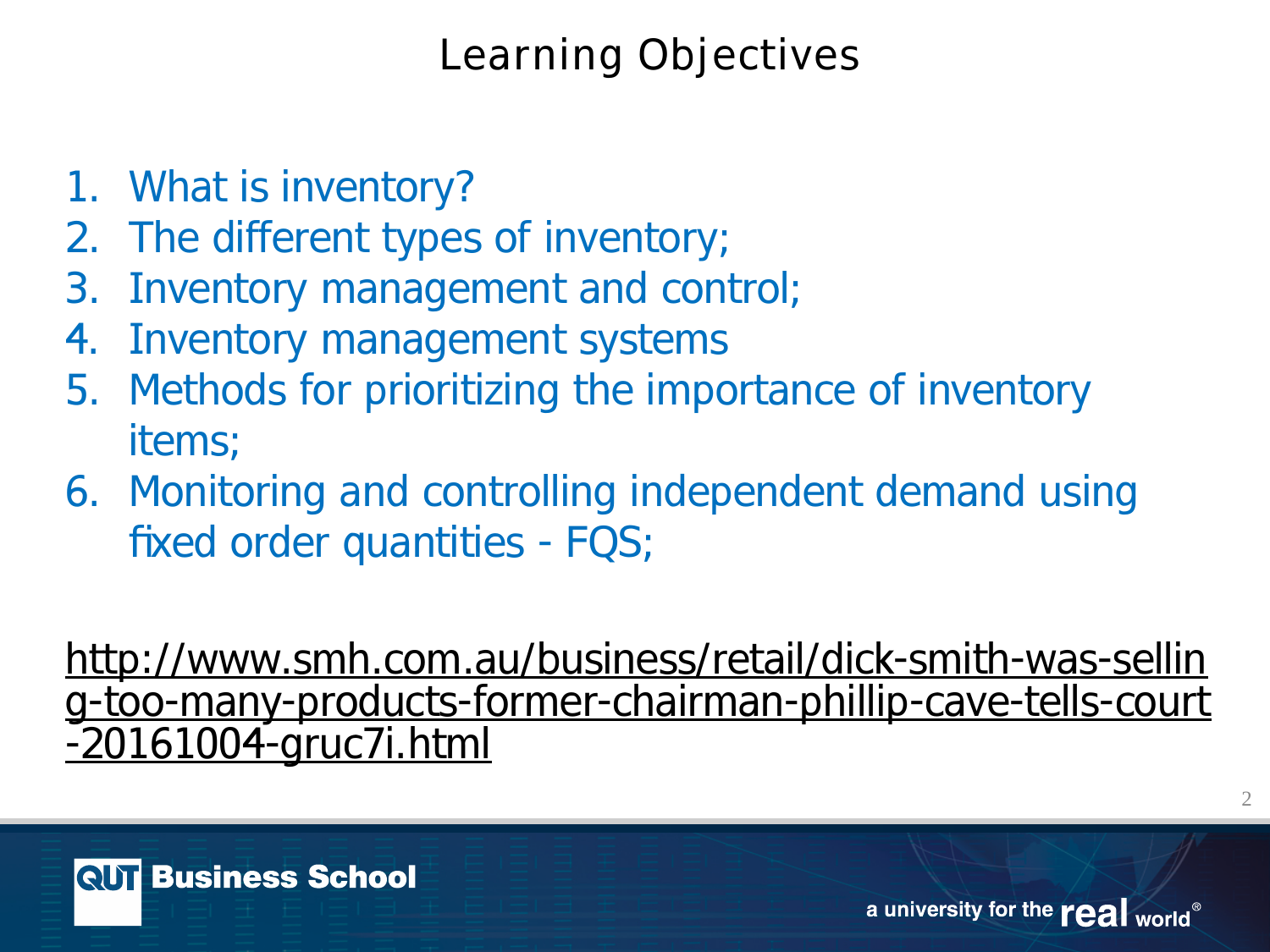

What is inventory?
The different types of inventory;
Inventory management and control;
Inventory management systems
Methods for prioritizing the importance of inventory items;
Monitoring and controlling independent demand using fixed order quantities - FQS;

http://www.smh.com.au/business/retail/dick-smith-was-selling-too-many-products-former-chairman-phillip-cave-tells-court-20161004-gruc7i.html

Learning Objectives

2